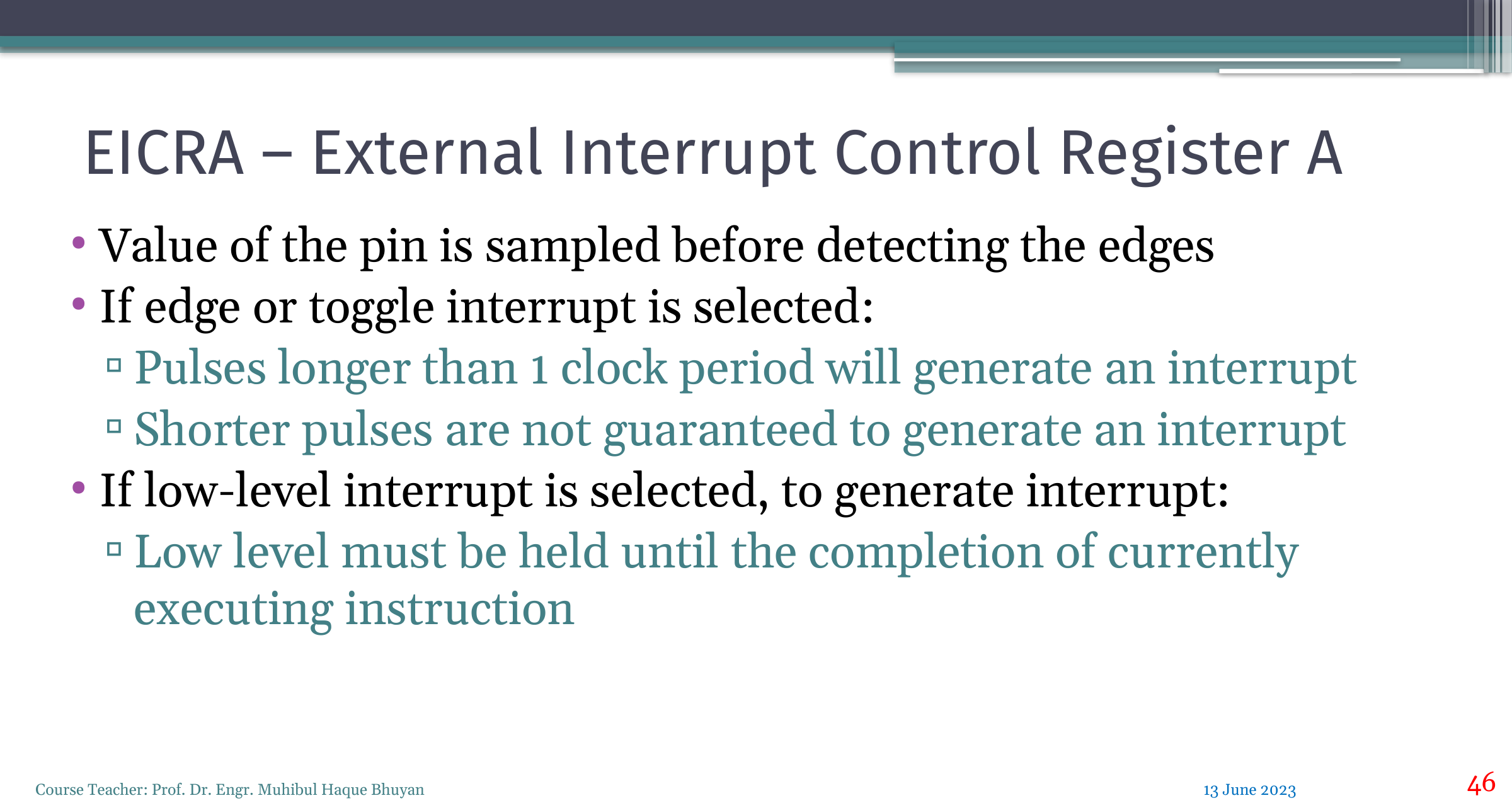

# EICRA – External Interrupt Control Register A
Value of the pin is sampled before detecting the edges
If edge or toggle interrupt is selected:
Pulses longer than 1 clock period will generate an interrupt
Shorter pulses are not guaranteed to generate an interrupt
If low-level interrupt is selected, to generate interrupt:
Low level must be held until the completion of currently executing instruction

46
Course Teacher: Prof. Dr. Engr. Muhibul Haque Bhuyan
13 June 2023